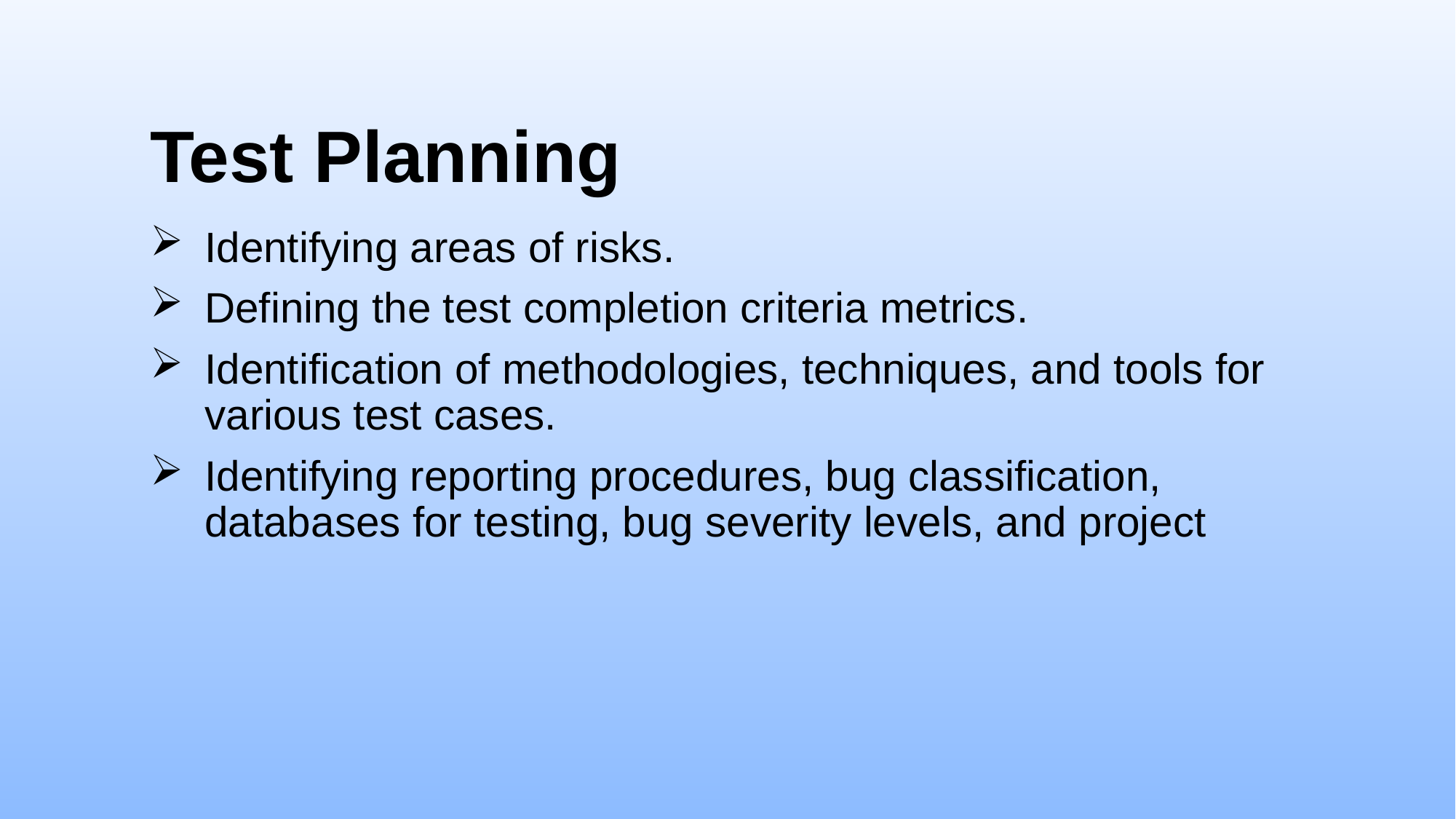

# Test Planning
Identifying areas of risks. 
Defining the test completion criteria metrics.
Identification of methodologies, techniques, and tools for various test cases. 
Identifying reporting procedures, bug classification, databases for testing, bug severity levels, and project
16